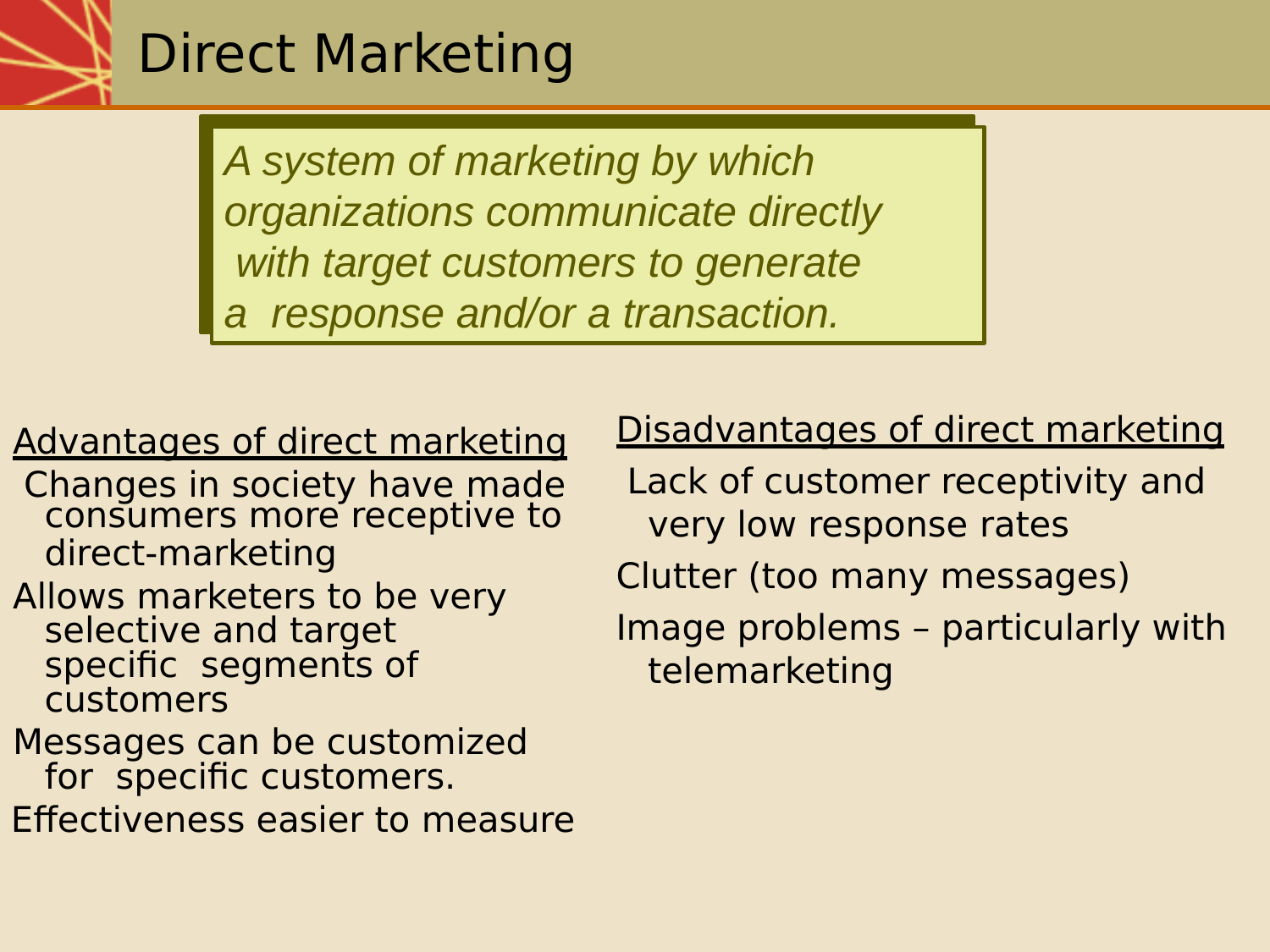

# Direct Marketing

A system of marketing by which  organizations communicate directly  with target customers to generate a  response and/or a transaction.
Disadvantages of direct marketing  Lack of customer receptivity and
very low response rates
Clutter (too many messages)
Image problems – particularly with  telemarketing
Advantages of direct marketing  Changes in society have made
consumers more receptive to
direct-marketing
Allows marketers to be very  selective and target specific  segments of customers
Messages can be customized for  specific customers.
Effectiveness easier to measure